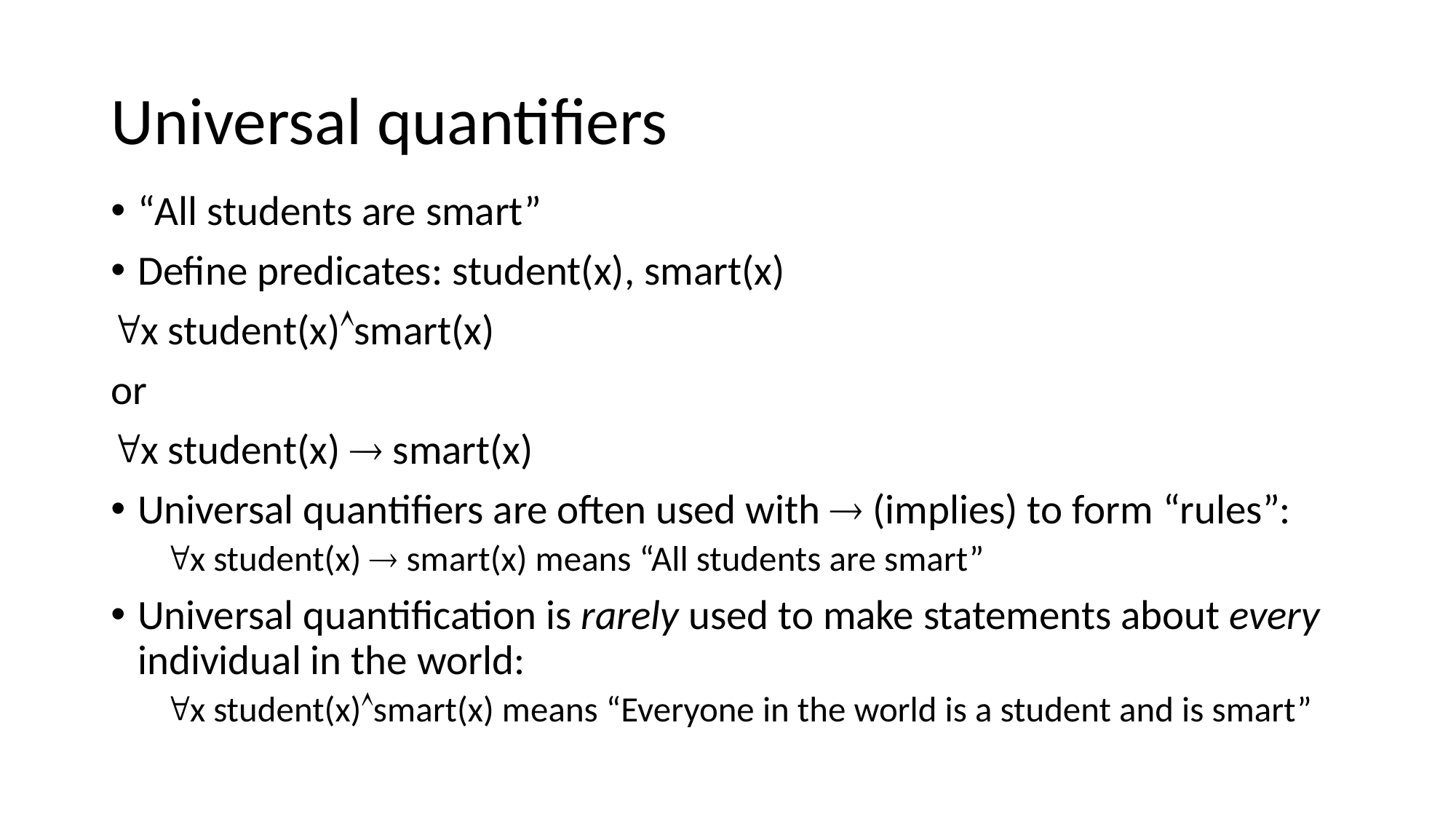

# Universal quantifiers
“All students are smart”
Define predicates: student(x), smart(x)
∀x student(x)∧smart(x)
or
∀x student(x) → smart(x)
Universal quantifiers are often used with → (implies) to form “rules”:
∀x student(x) → smart(x) means “All students are smart”
Universal quantification is rarely used to make statements about every individual in the world:
∀x student(x)∧smart(x) means “Everyone in the world is a student and is smart”